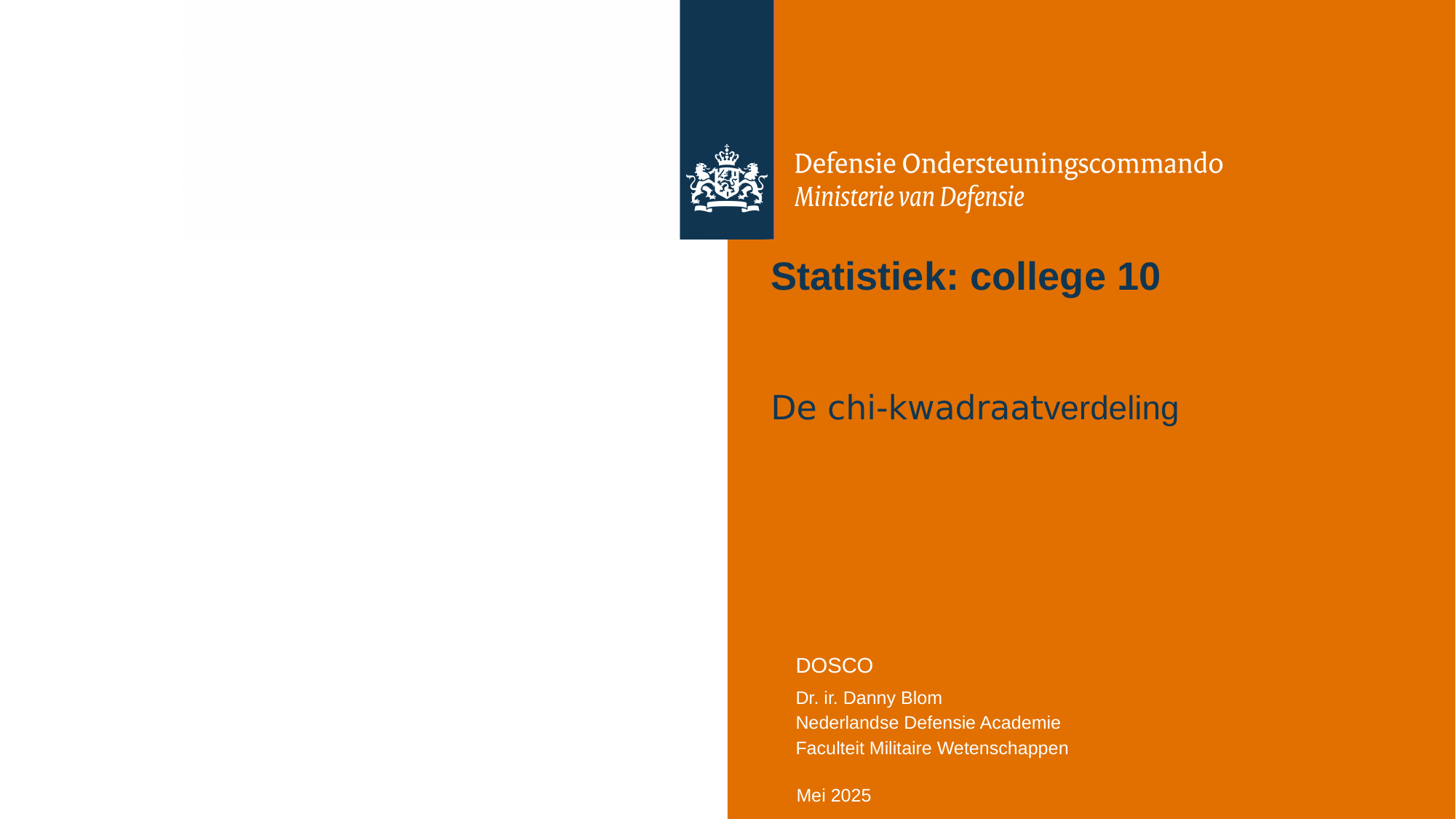

# Statistiek: college 10
De chi-kwadraatverdeling
Mei 2025